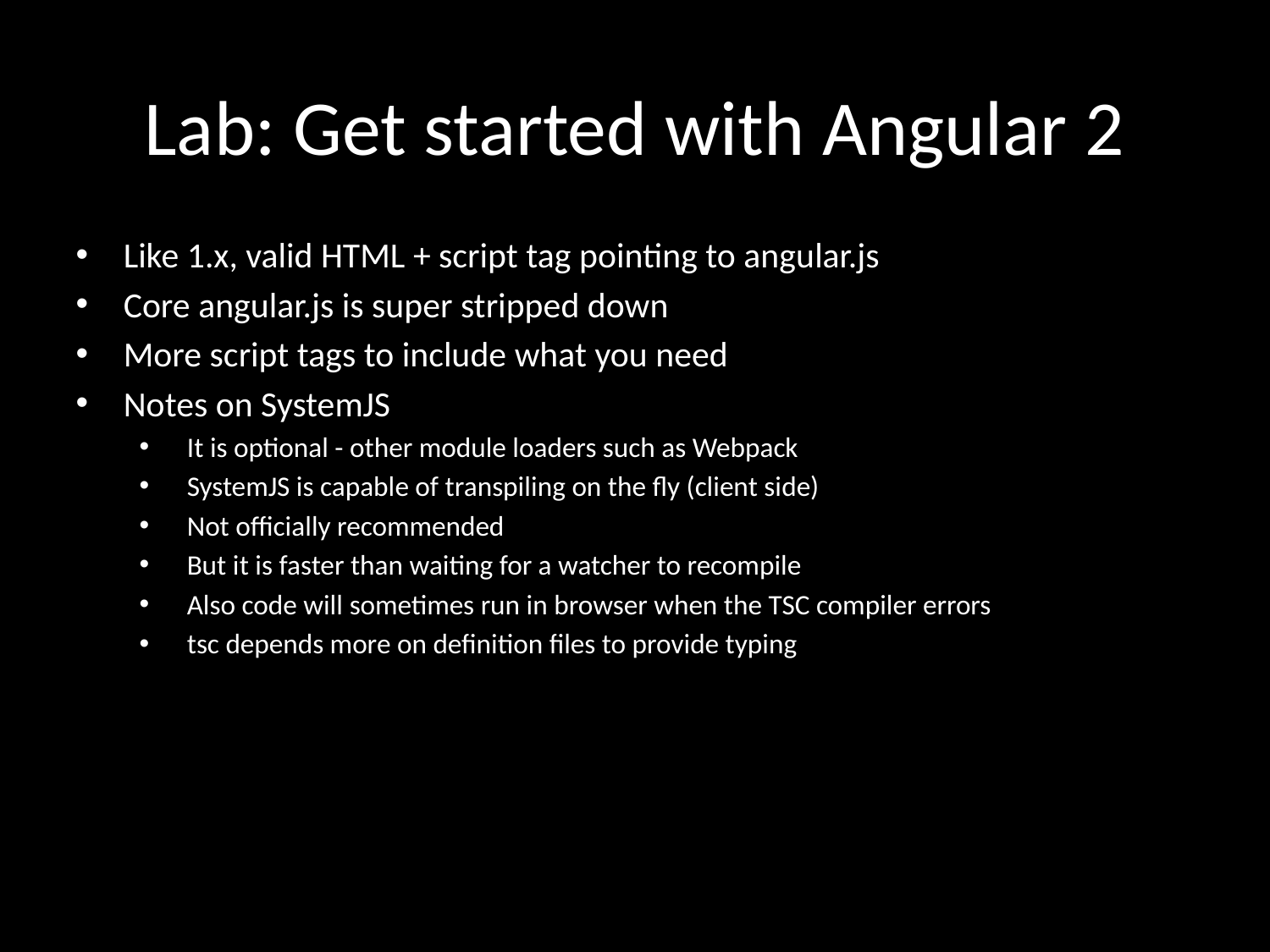

# Lab: Get started with Angular 2
Like 1.x, valid HTML + script tag pointing to angular.js
Core angular.js is super stripped down
More script tags to include what you need
Notes on SystemJS
It is optional - other module loaders such as Webpack
SystemJS is capable of transpiling on the fly (client side)
Not officially recommended
But it is faster than waiting for a watcher to recompile
Also code will sometimes run in browser when the TSC compiler errors
tsc depends more on definition files to provide typing